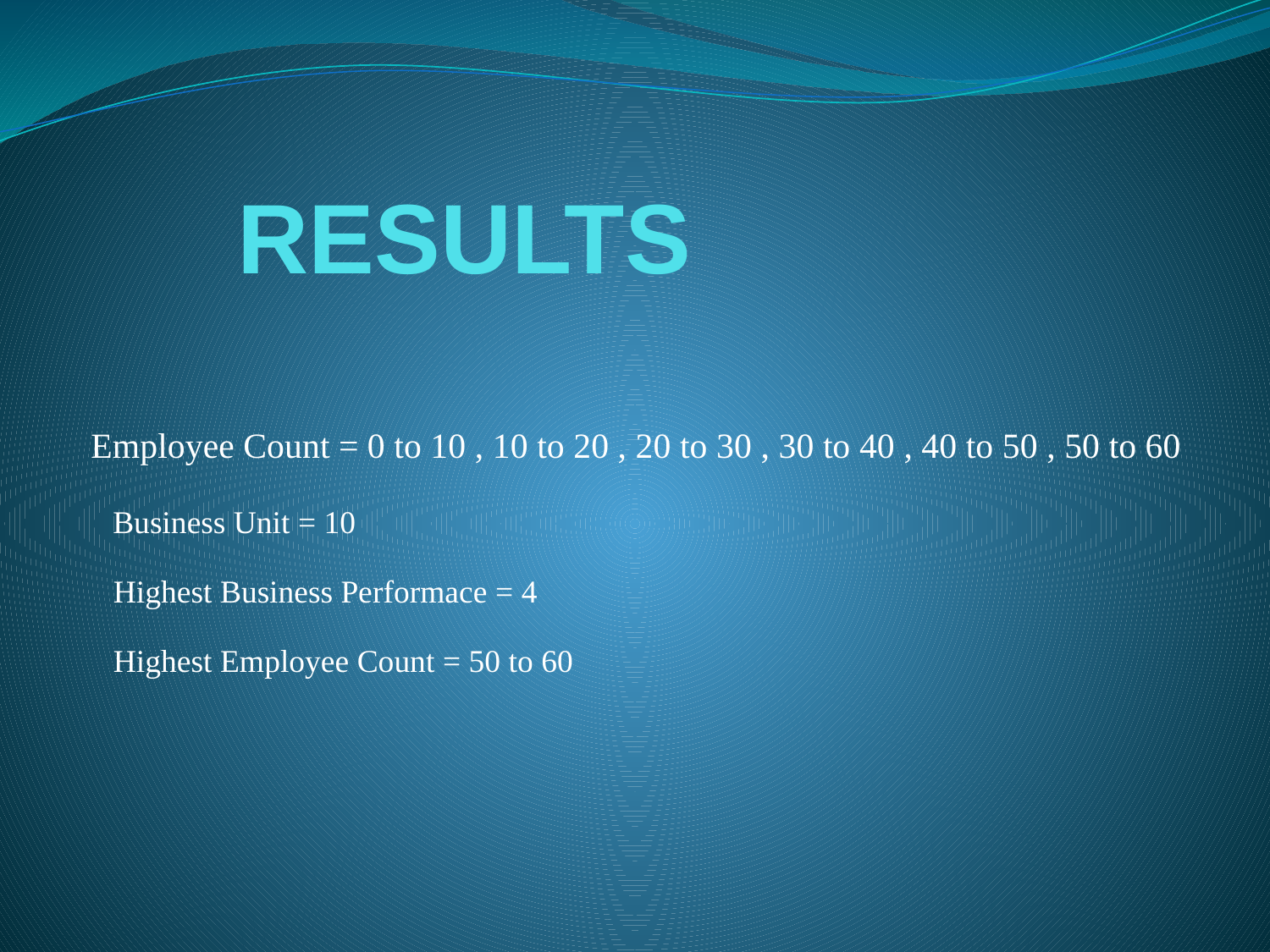

# RESULTS
Employee Count = 0 to 10 , 10 to 20 , 20 to 30 , 30 to 40 , 40 to 50 , 50 to 60
Business Unit = 10
Highest Business Performace = 4
Highest Employee Count = 50 to 60